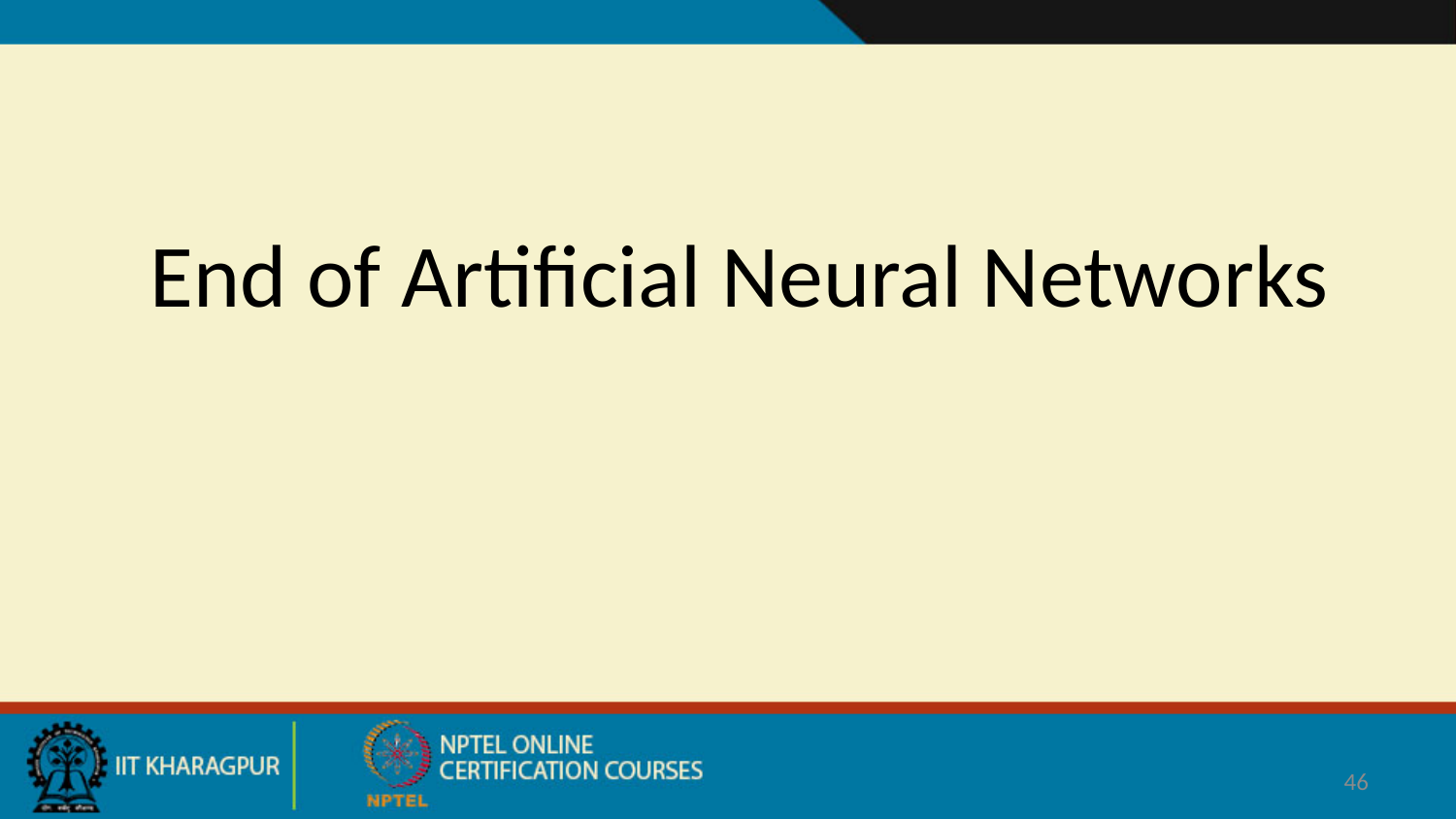

# End of Artificial Neural Networks
46